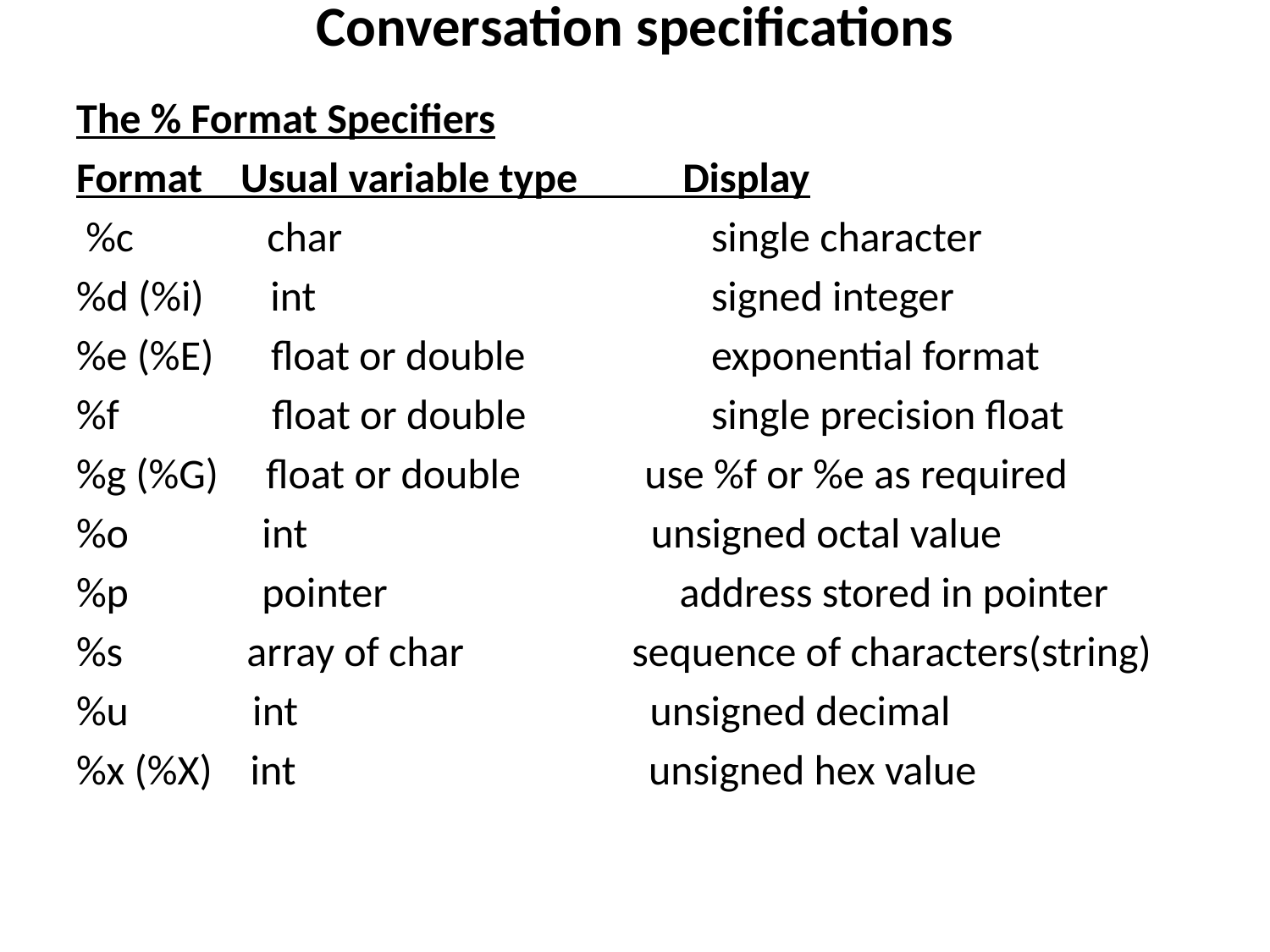

# Conversation specifications
The % Format Specifiers
Format    Usual variable type           Display
 %c              char                     		single character
%d (%i)       int                      		signed integer
%e (%E)      float or double          	exponential format
%f                float or double          	single precision float
%g (%G)     float or double             use %f or %e as required
%o              int                      	       unsigned octal value
%p              pointer                  	          address stored in pointer
%s             array of char            	     sequence of characters(string)
%u             int                                     unsigned decimal
%x (%X)    int                                     unsigned hex value